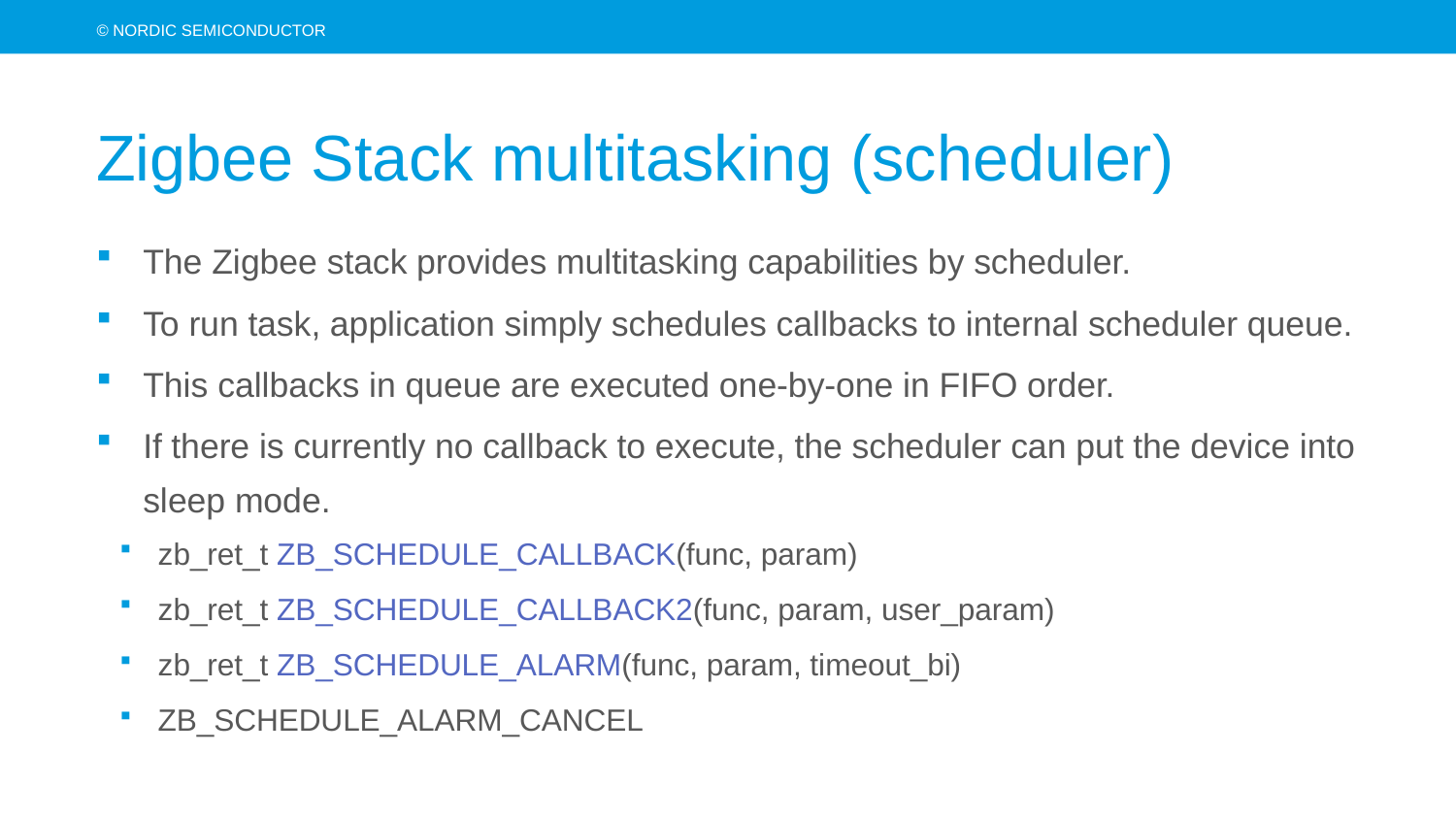

# Zigbee Stack multitasking (scheduler)
The Zigbee stack provides multitasking capabilities by scheduler.
To run task, application simply schedules callbacks to internal scheduler queue.
This callbacks in queue are executed one-by-one in FIFO order.
If there is currently no callback to execute, the scheduler can put the device into sleep mode.
zb_ret_t ZB_SCHEDULE_CALLBACK(func, param)
zb_ret_t ZB_SCHEDULE_CALLBACK2(func, param, user_param)
zb_ret_t ZB_SCHEDULE_ALARM(func, param, timeout_bi)
ZB_SCHEDULE_ALARM_CANCEL